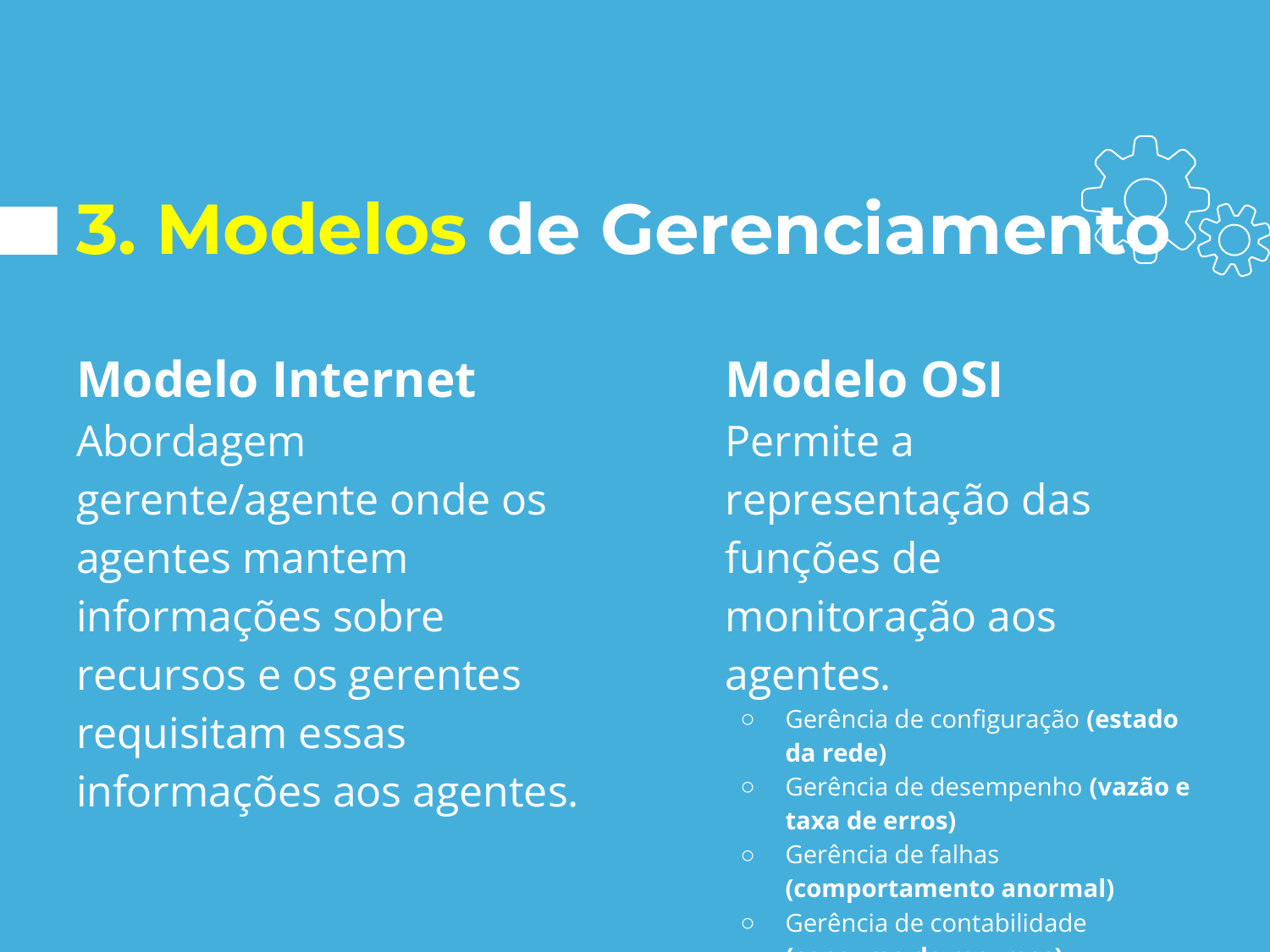

# 3. Modelos de Gerenciamento

Modelo Internet
Abordagem gerente/agente onde os agentes mantem informações sobre recursos e os gerentes requisitam essas informações aos agentes.
Modelo OSI
Permite a representação das funções de monitoração aos agentes.
Gerência de configuração (estado da rede)
Gerência de desempenho (vazão e taxa de erros)
Gerência de falhas (comportamento anormal)
Gerência de contabilidade (consumo de recursos)
Gerência de segurança (acesso)